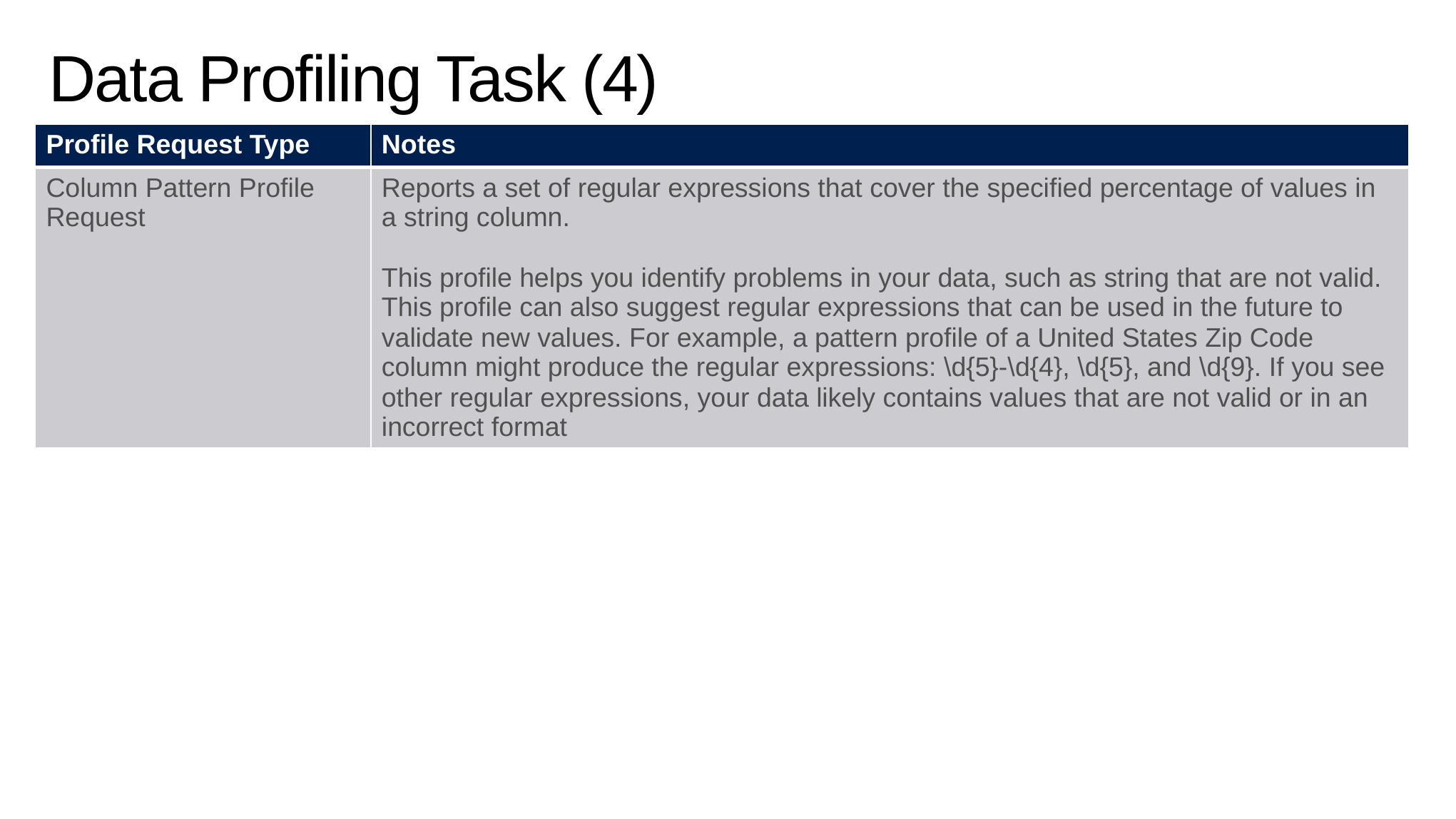

# Data Profiling Task (4)

| Profile Request Type | Notes |
| --- | --- |
| Column Pattern Profile Request | Reports a set of regular expressions that cover the specified percentage of values in a string column. This profile helps you identify problems in your data, such as string that are not valid. This profile can also suggest regular expressions that can be used in the future to validate new values. For example, a pattern profile of a United States Zip Code column might produce the regular expressions: \d{5}-\d{4}, \d{5}, and \d{9}. If you see other regular expressions, your data likely contains values that are not valid or in an incorrect format |